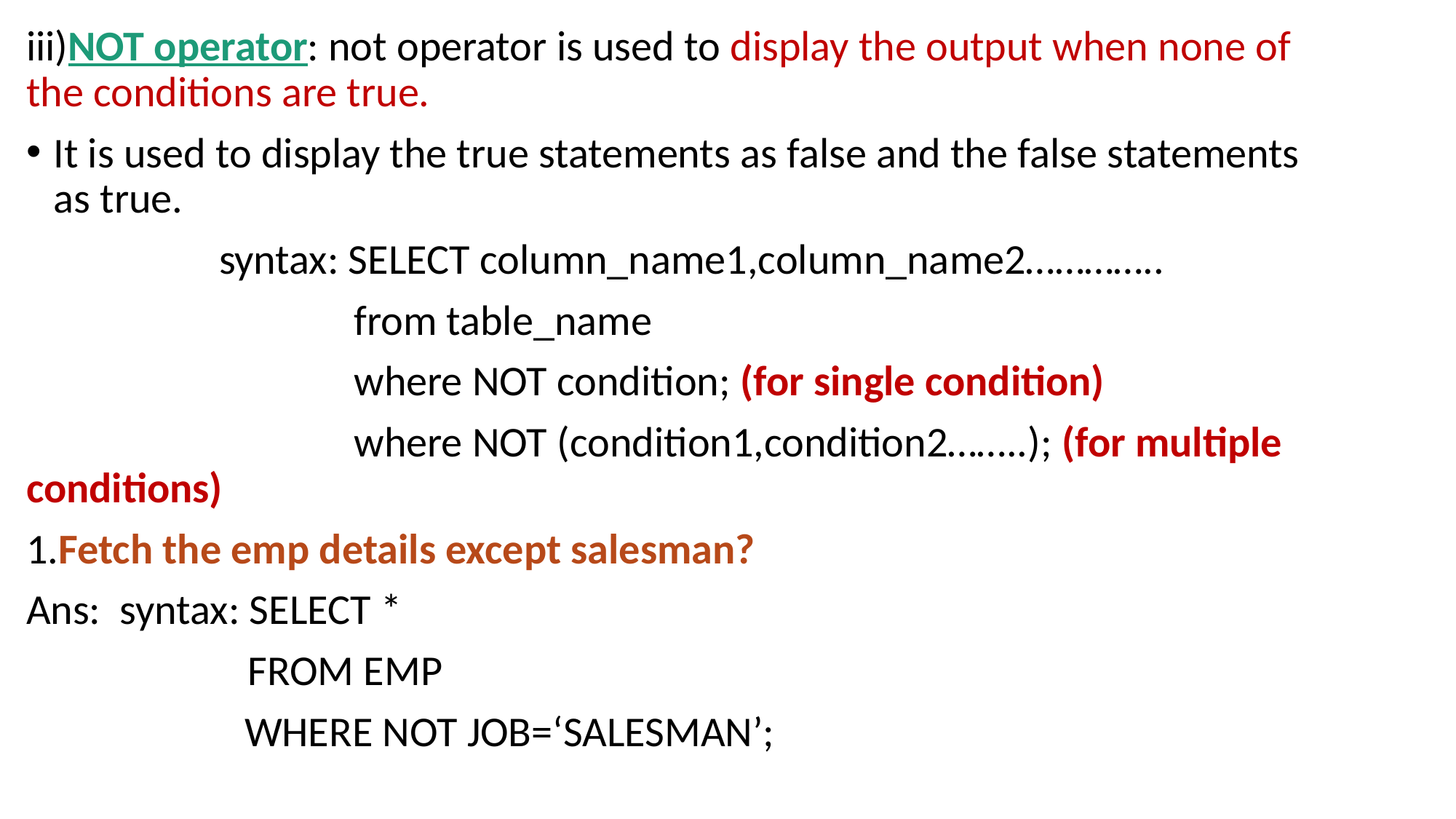

iii)NOT operator: not operator is used to display the output when none of the conditions are true.
It is used to display the true statements as false and the false statements as true.
                    syntax: SELECT column_name1,column_name2…………..
                                  from table_name
                                  where NOT condition; (for single condition)
                                  where NOT (condition1,condition2……..); (for multiple conditions)
1.Fetch the emp details except salesman?
Ans:  syntax: SELECT *
                       FROM EMP
		WHERE NOT JOB=‘SALESMAN’;